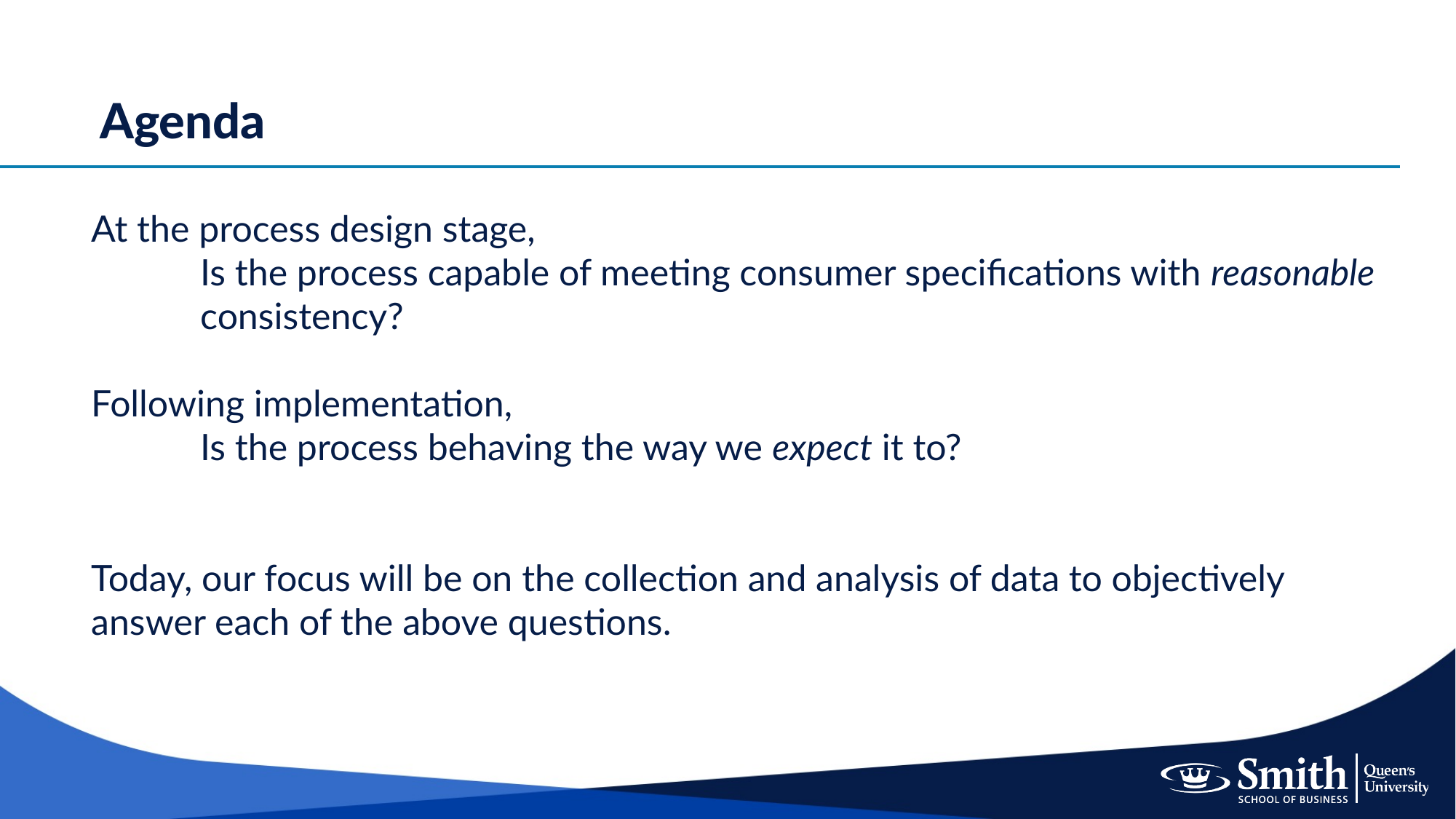

# Agenda
At the process design stage,
	Is the process capable of meeting consumer specifications with reasonable 	consistency?

Following implementation,
	Is the process behaving the way we expect it to?

Today, our focus will be on the collection and analysis of data to objectively answer each of the above questions.